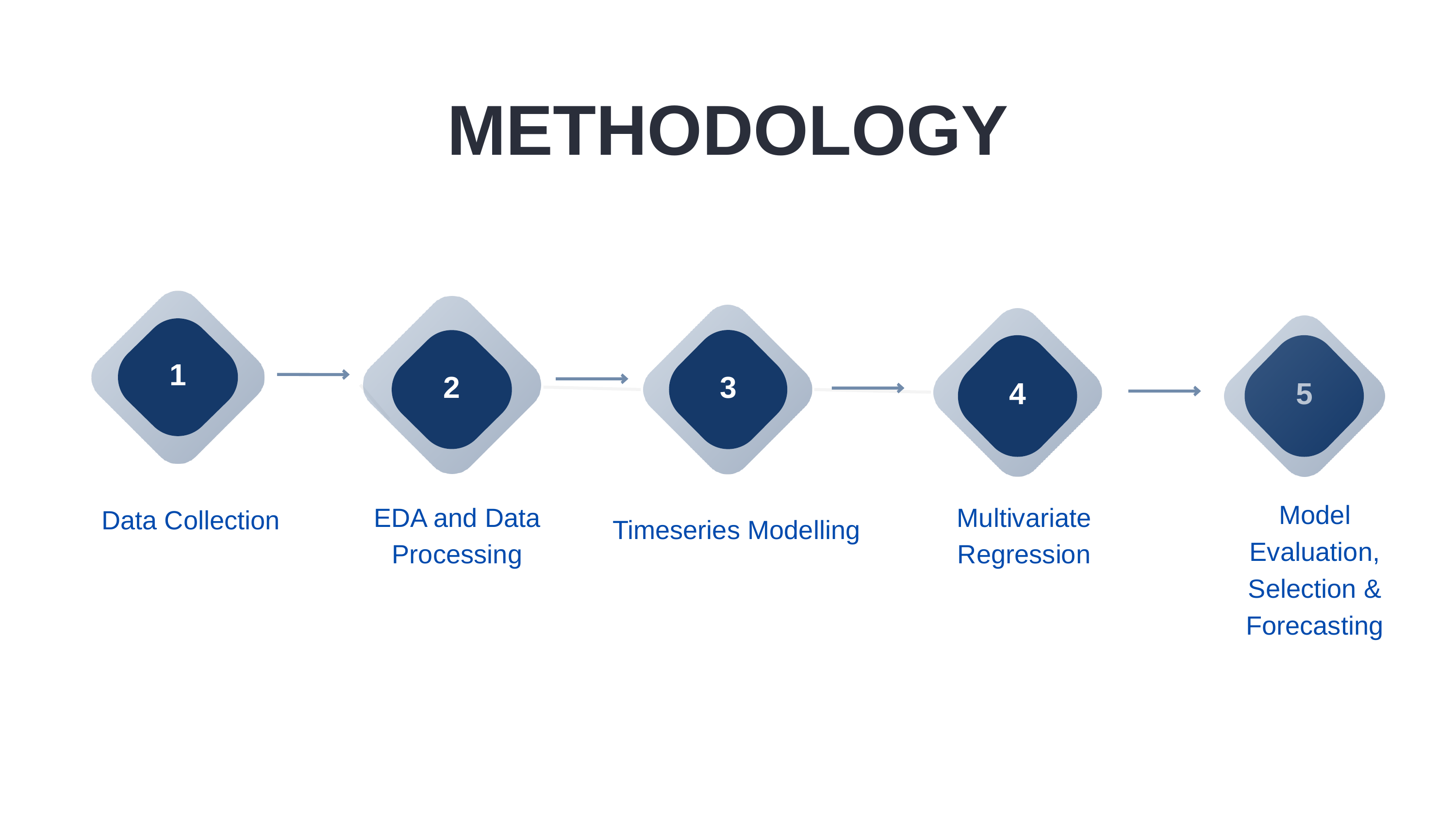

METHODOLOGY

1

3

2
4

5

Model Evaluation,Selection & Forecasting
EDA and Data Processing
Multivariate Regression
Data Collection
Timeseries Modelling